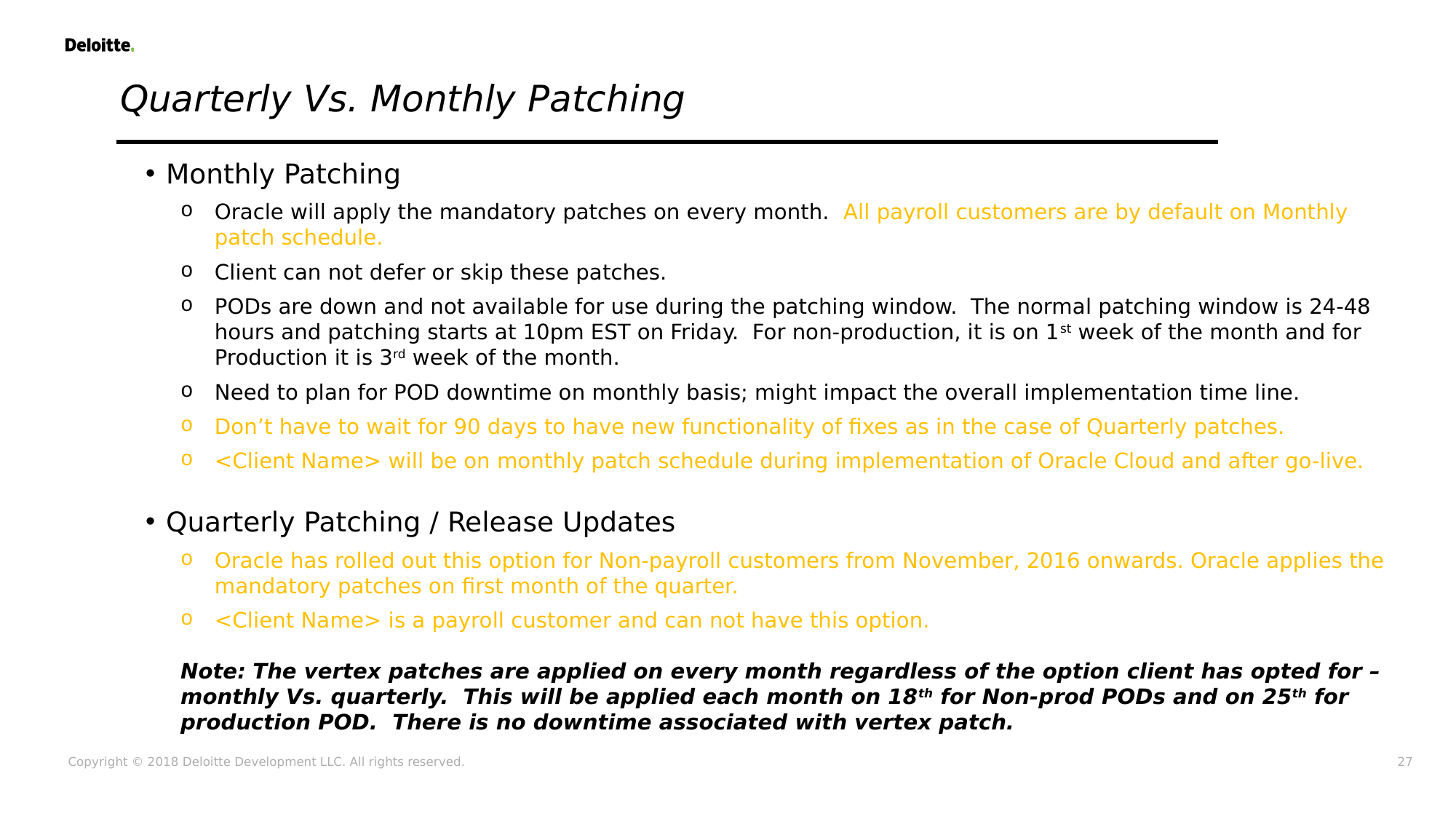

Quarterly Vs. Monthly Patching
Monthly Patching
Oracle will apply the mandatory patches on every month.  All payroll customers are by default on Monthly patch schedule.
Client can not defer or skip these patches.
PODs are down and not available for use during the patching window.  The normal patching window is 24-48 hours and patching starts at 10pm EST on Friday.  For non-production, it is on 1st week of the month and for Production it is 3rd week of the month.
Need to plan for POD downtime on monthly basis; might impact the overall implementation time line.
Don’t have to wait for 90 days to have new functionality of fixes as in the case of Quarterly patches.
<Client Name> will be on monthly patch schedule during implementation of Oracle Cloud and after go-live.

Quarterly Patching / Release Updates
Oracle has rolled out this option for Non-payroll customers from November, 2016 onwards. Oracle applies the mandatory patches on first month of the quarter.
<Client Name> is a payroll customer and can not have this option.

Note: The vertex patches are applied on every month regardless of the option client has opted for – monthly Vs. quarterly.  This will be applied each month on 18th for Non-prod PODs and on 25th for production POD.  There is no downtime associated with vertex patch.